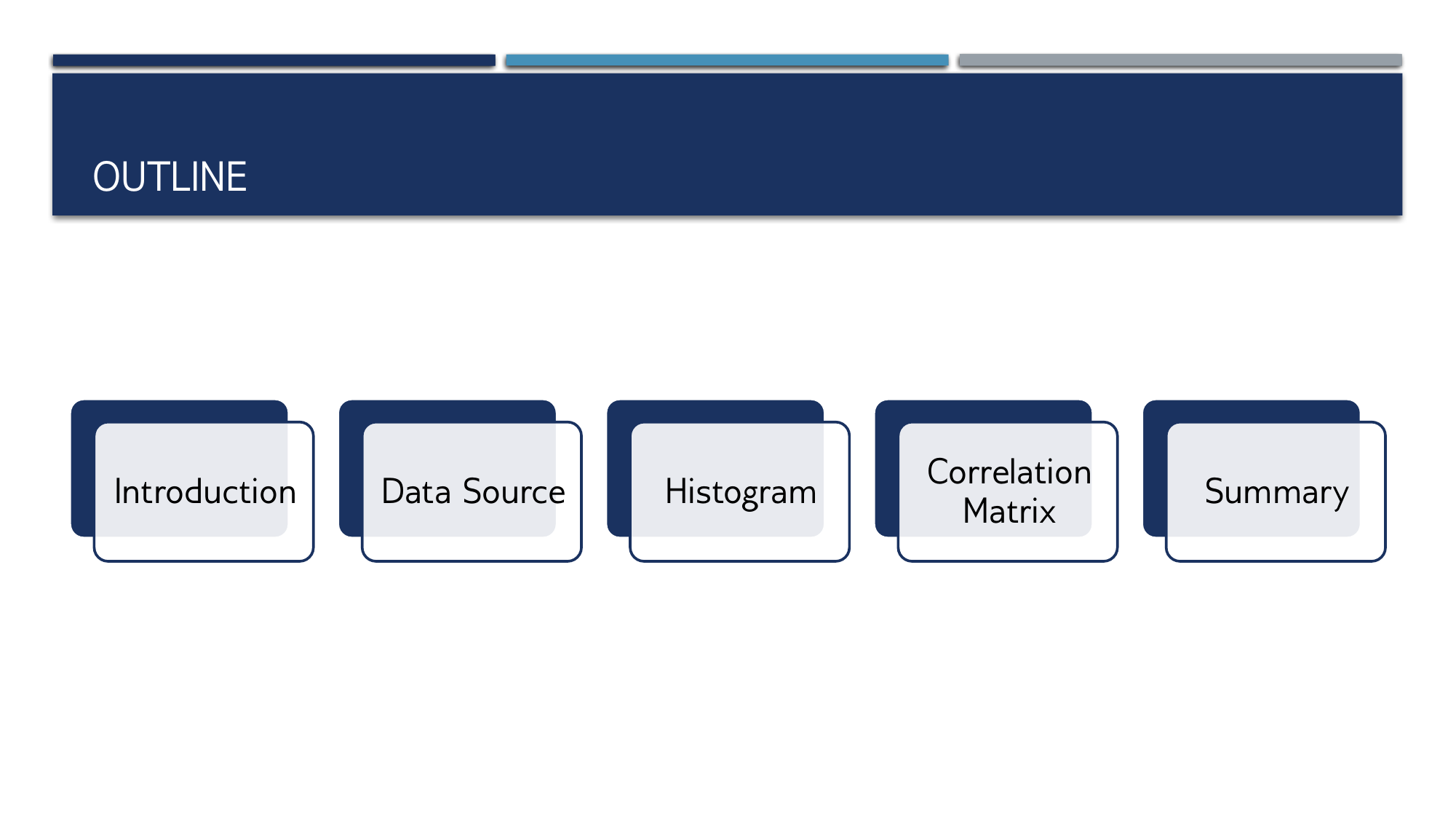

Outline
Introduction
Data Source
Histogram
Correlation Matrix
Summary